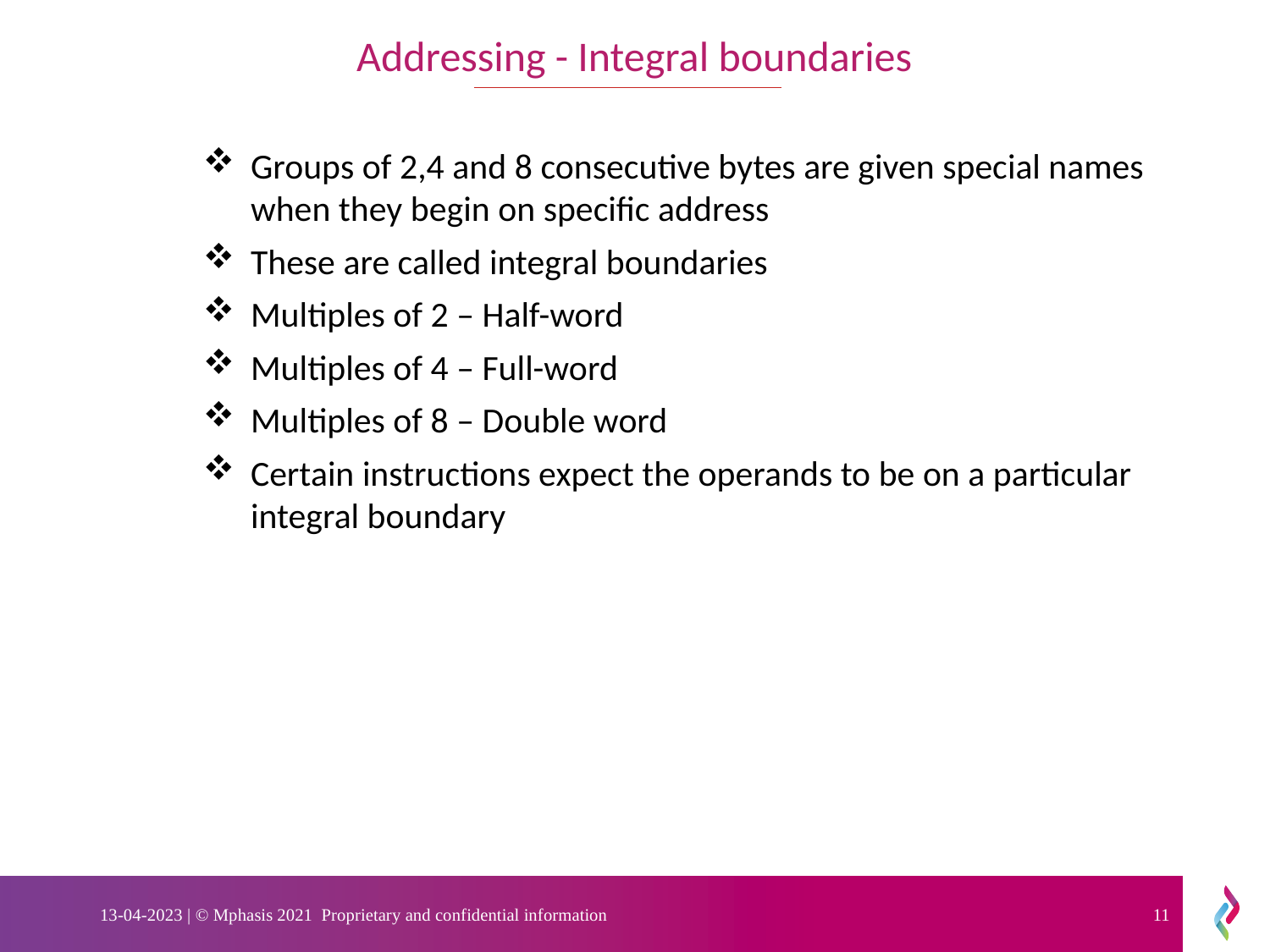

Addressing - Integral boundaries

Groups of 2,4 and 8 consecutive bytes are given special names when they begin on specific address
These are called integral boundaries
Multiples of 2 – Half-word
Multiples of 4 – Full-word
Multiples of 8 – Double word
Certain instructions expect the operands to be on a particular integral boundary

13-04-2023 | © Mphasis 2021  Proprietary and confidential information
11